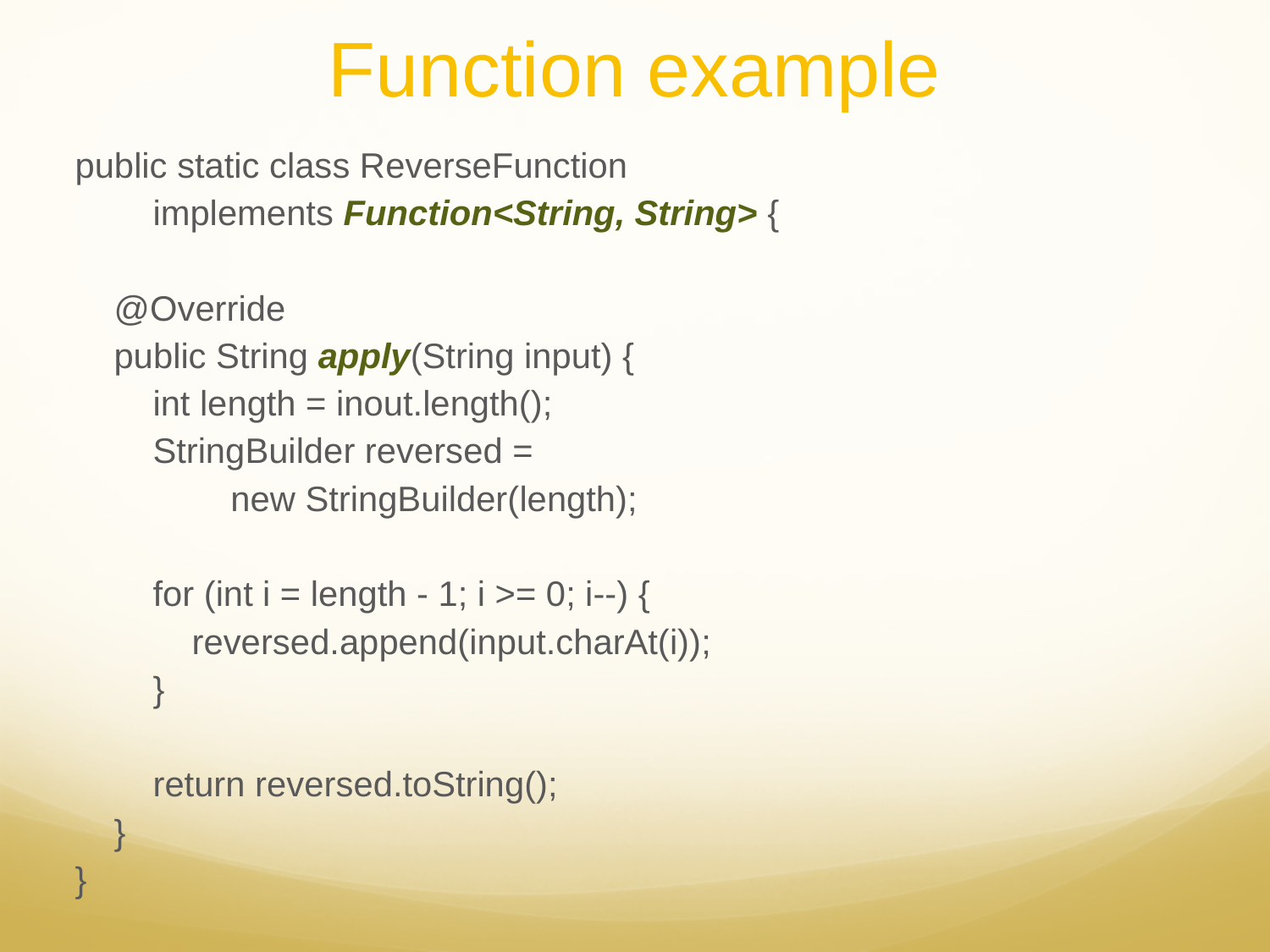

# Function example

public static class ReverseFunction
        implements Function<String, String> {

    @Override
    public String apply(String input) {
        int length = inout.length();
        StringBuilder reversed =
                new StringBuilder(length);

        for (int i = length - 1; i >= 0; i--) {
            reversed.append(input.charAt(i));
        }

        return reversed.toString();
    }
}